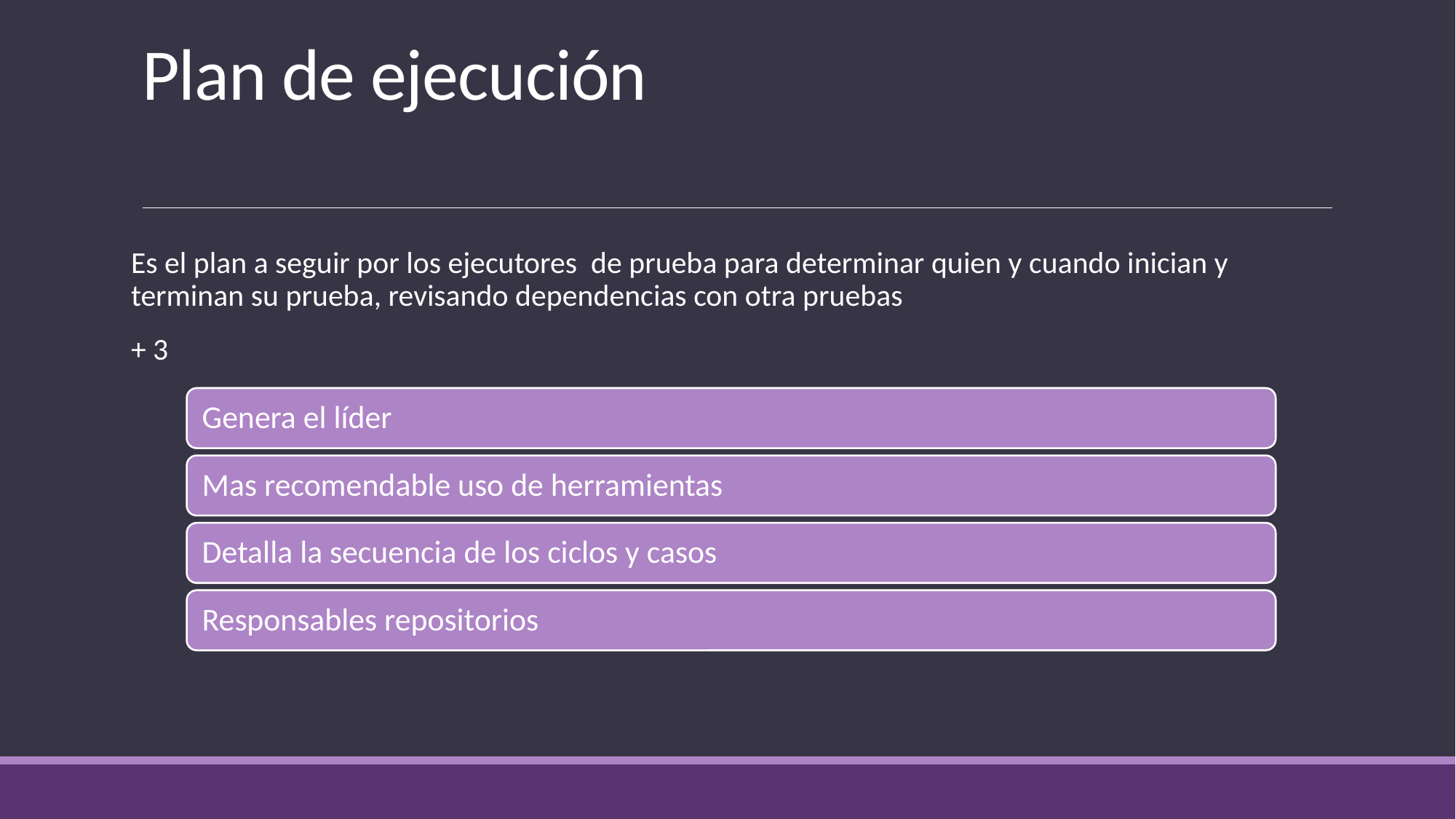

# Plan de ejecución
Es el plan a seguir por los ejecutores  de prueba para determinar quien y cuando inician y terminan su prueba, revisando dependencias con otra pruebas
+ 3

Genera el líder
Mas recomendable uso de herramientas
Detalla la secuencia de los ciclos y casos
Responsables repositorios